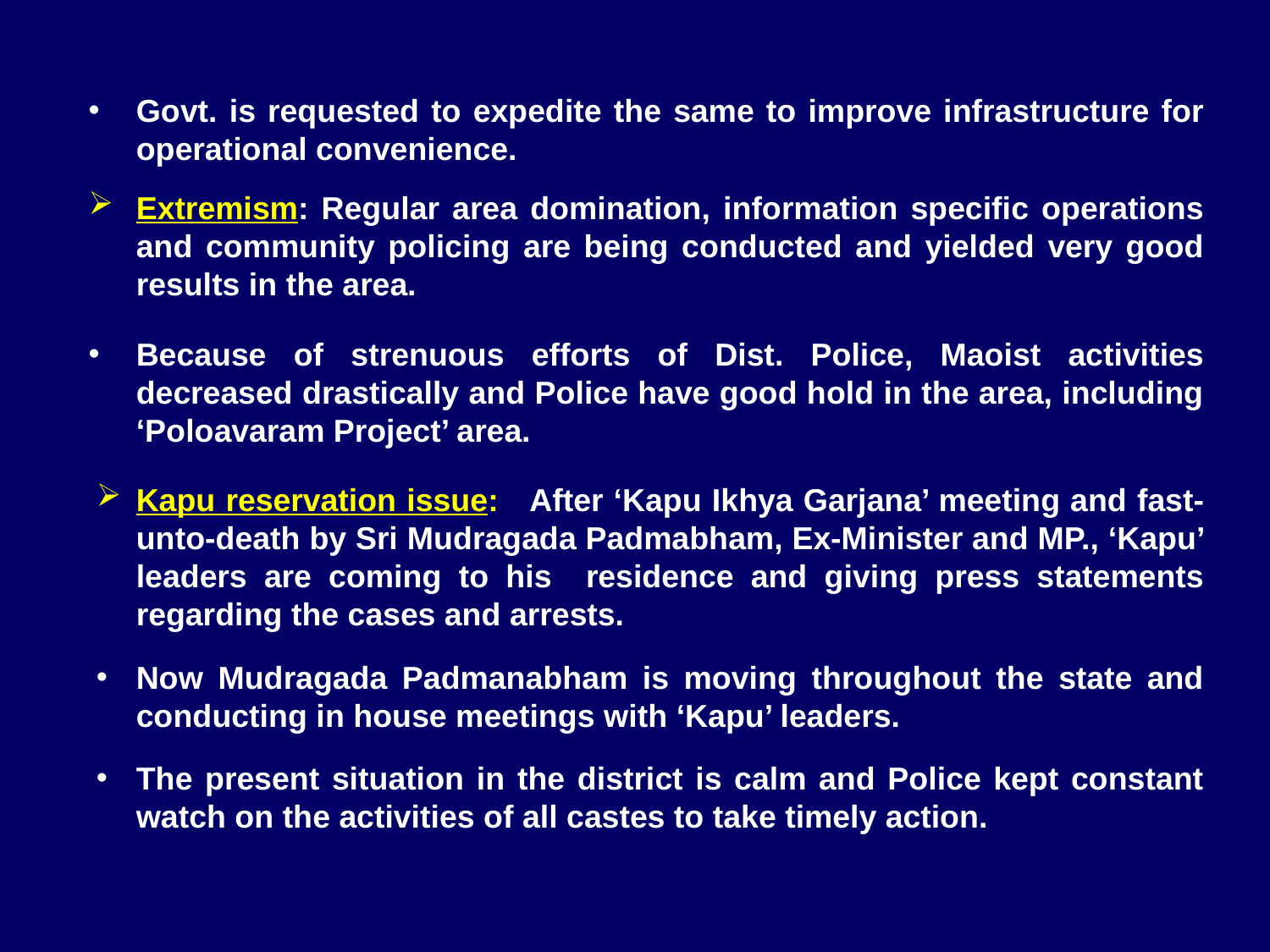

Govt. is requested to expedite the same to improve infrastructure for operational convenience.
Extremism: Regular area domination, information specific operations and community policing are being conducted and yielded very good results in the area.
Because of strenuous efforts of Dist. Police, Maoist activities decreased drastically and Police have good hold in the area, including ‘Poloavaram Project’ area.
Kapu reservation issue:   After ‘Kapu Ikhya Garjana’ meeting and fast-unto-death by Sri Mudragada Padmabham, Ex-Minister and MP., ‘Kapu’ leaders are coming to his  residence and giving press statements regarding the cases and arrests.
Now Mudragada Padmanabham is moving throughout the state and conducting in house meetings with ‘Kapu’ leaders.

The present situation in the district is calm and Police kept constant watch on the activities of all castes to take timely action.